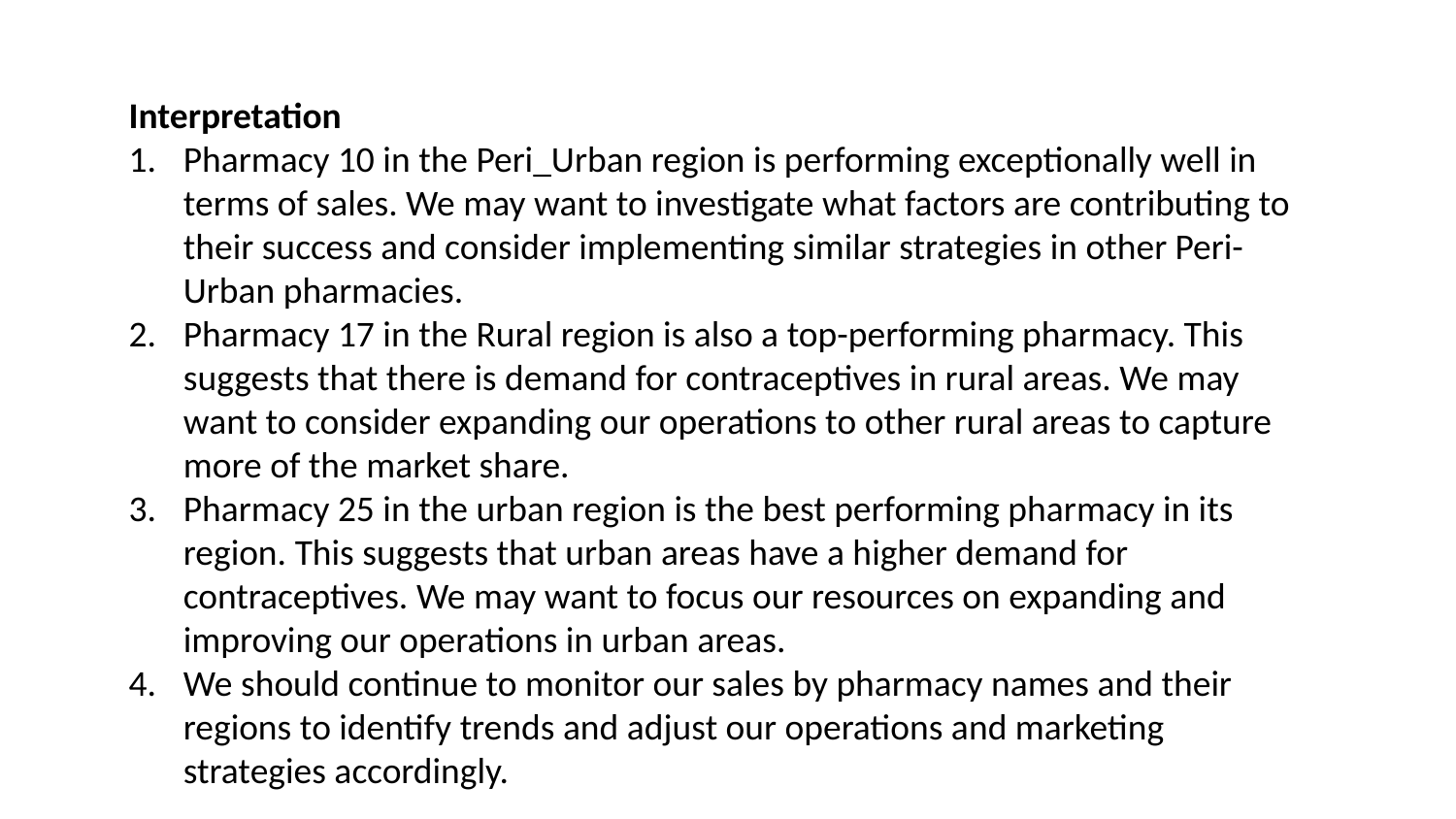

Interpretation
Pharmacy 10 in the Peri_Urban region is performing exceptionally well in terms of sales. We may want to investigate what factors are contributing to their success and consider implementing similar strategies in other Peri-Urban pharmacies.
Pharmacy 17 in the Rural region is also a top-performing pharmacy. This suggests that there is demand for contraceptives in rural areas. We may want to consider expanding our operations to other rural areas to capture more of the market share.
Pharmacy 25 in the urban region is the best performing pharmacy in its region. This suggests that urban areas have a higher demand for contraceptives. We may want to focus our resources on expanding and improving our operations in urban areas.
We should continue to monitor our sales by pharmacy names and their regions to identify trends and adjust our operations and marketing strategies accordingly.